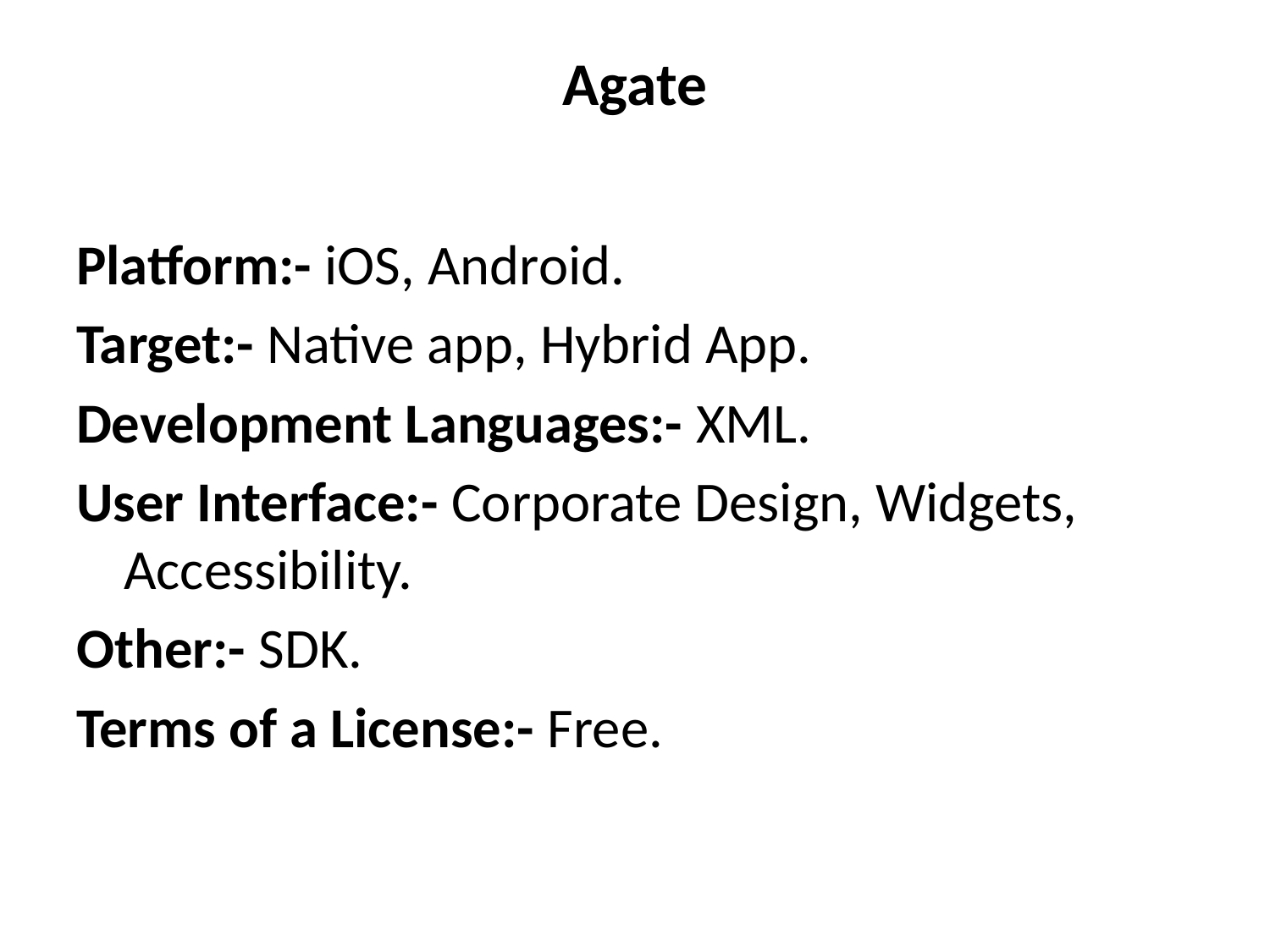

# Agate
Platform:- iOS, Android.
Target:- Native app, Hybrid App.
Development Languages:- XML.
User Interface:- Corporate Design, Widgets,  Accessibility.
Other:- SDK.
Terms of a License:- Free.